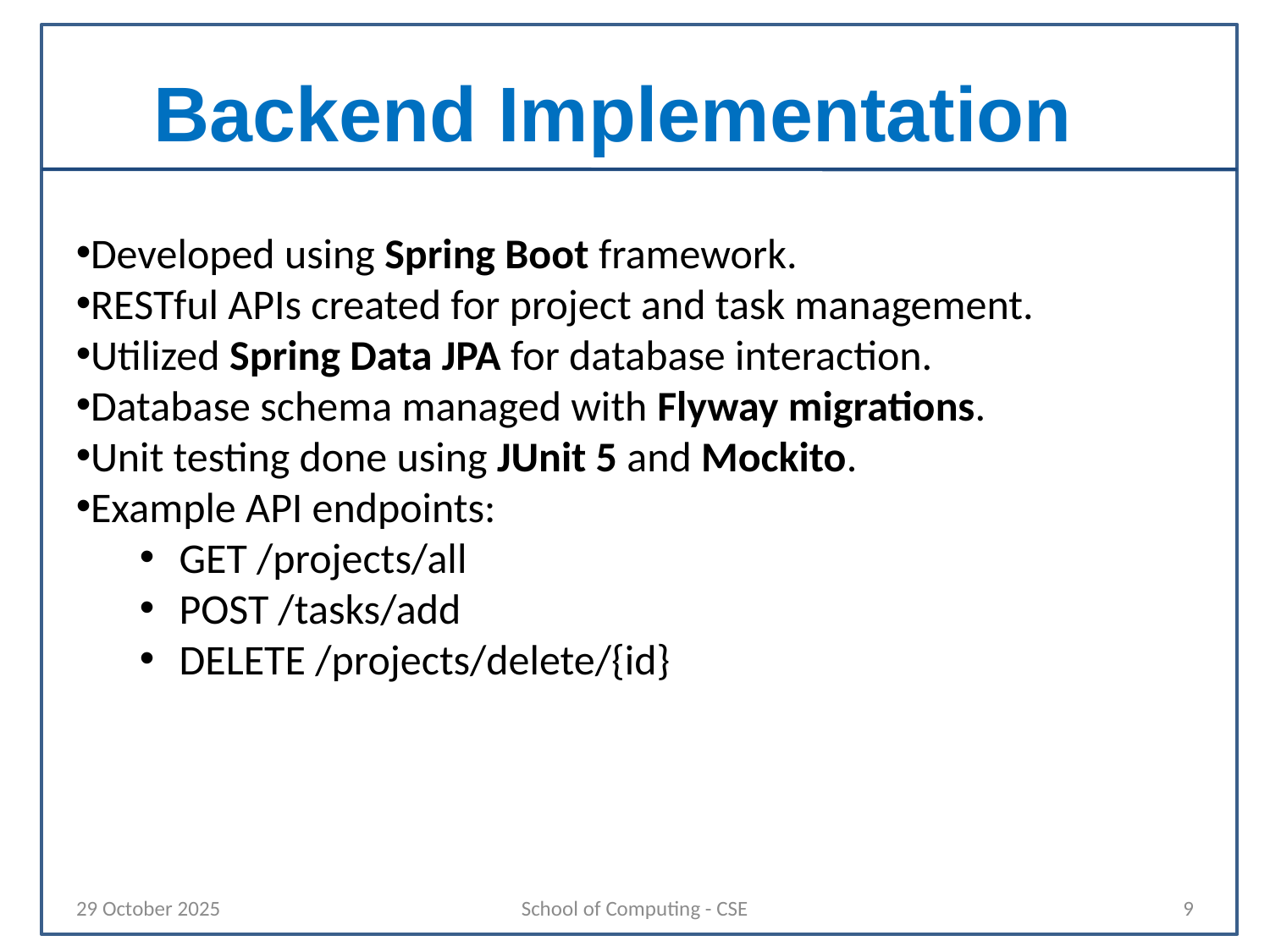

# Backend Implementation
Developed using Spring Boot framework.
RESTful APIs created for project and task management.
Utilized Spring Data JPA for database interaction.
Database schema managed with Flyway migrations.
Unit testing done using JUnit 5 and Mockito.
Example API endpoints:
GET /projects/all
POST /tasks/add
DELETE /projects/delete/{id}
29 October 2025
School of Computing - CSE
9